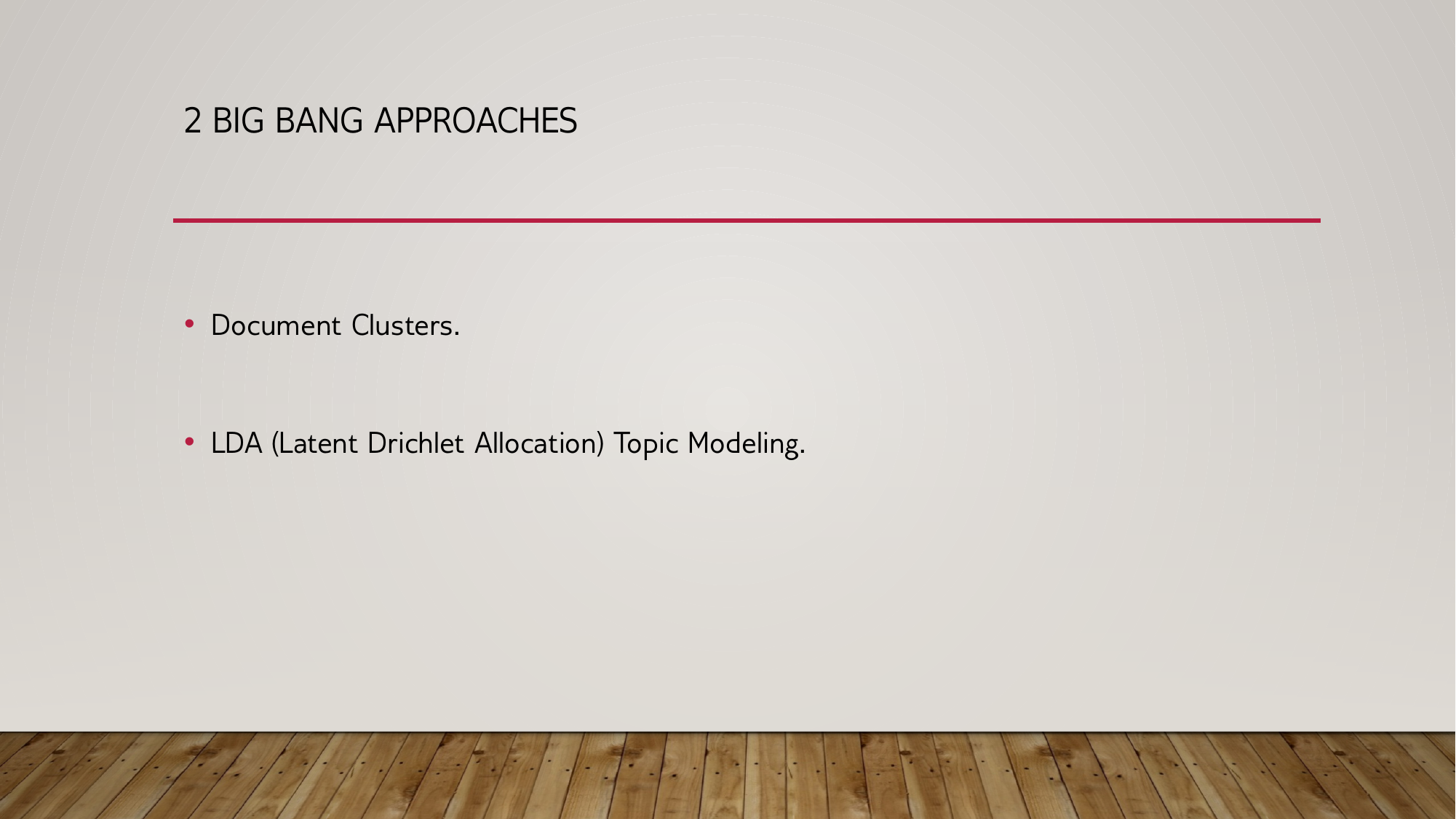

# 2 Big bang approaches

Document Clusters.

LDA (Latent Drichlet Allocation) Topic Modeling.